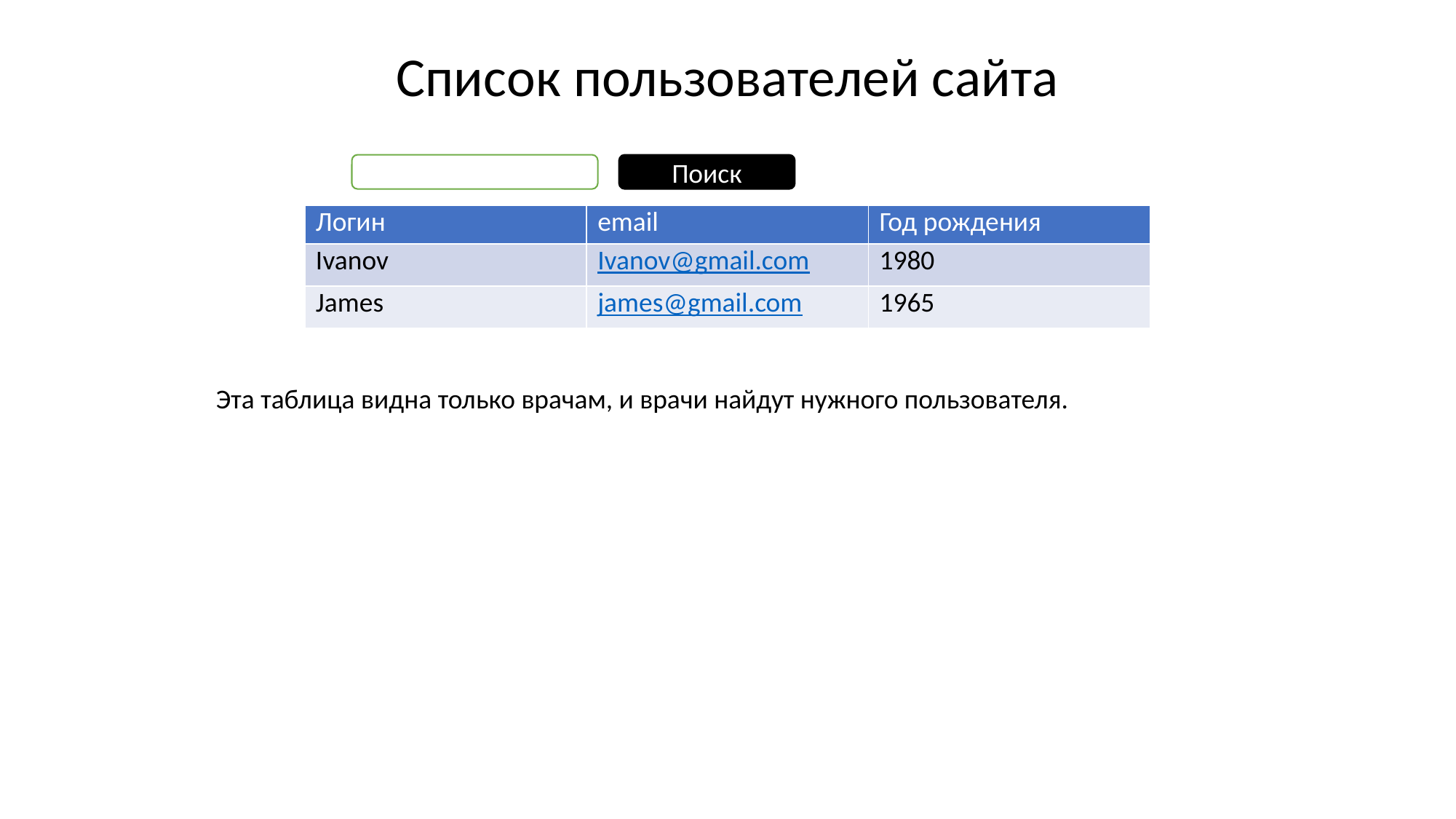

# Список пользователей сайта

Поиск
| Логин | email | Год рождения |
| --- | --- | --- |
| Ivanov | Ivanov@gmail.com | 1980 |
| James | james@gmail.com | 1965 |
Эта таблица видна только врачам, и врачи найдут нужного пользователя.